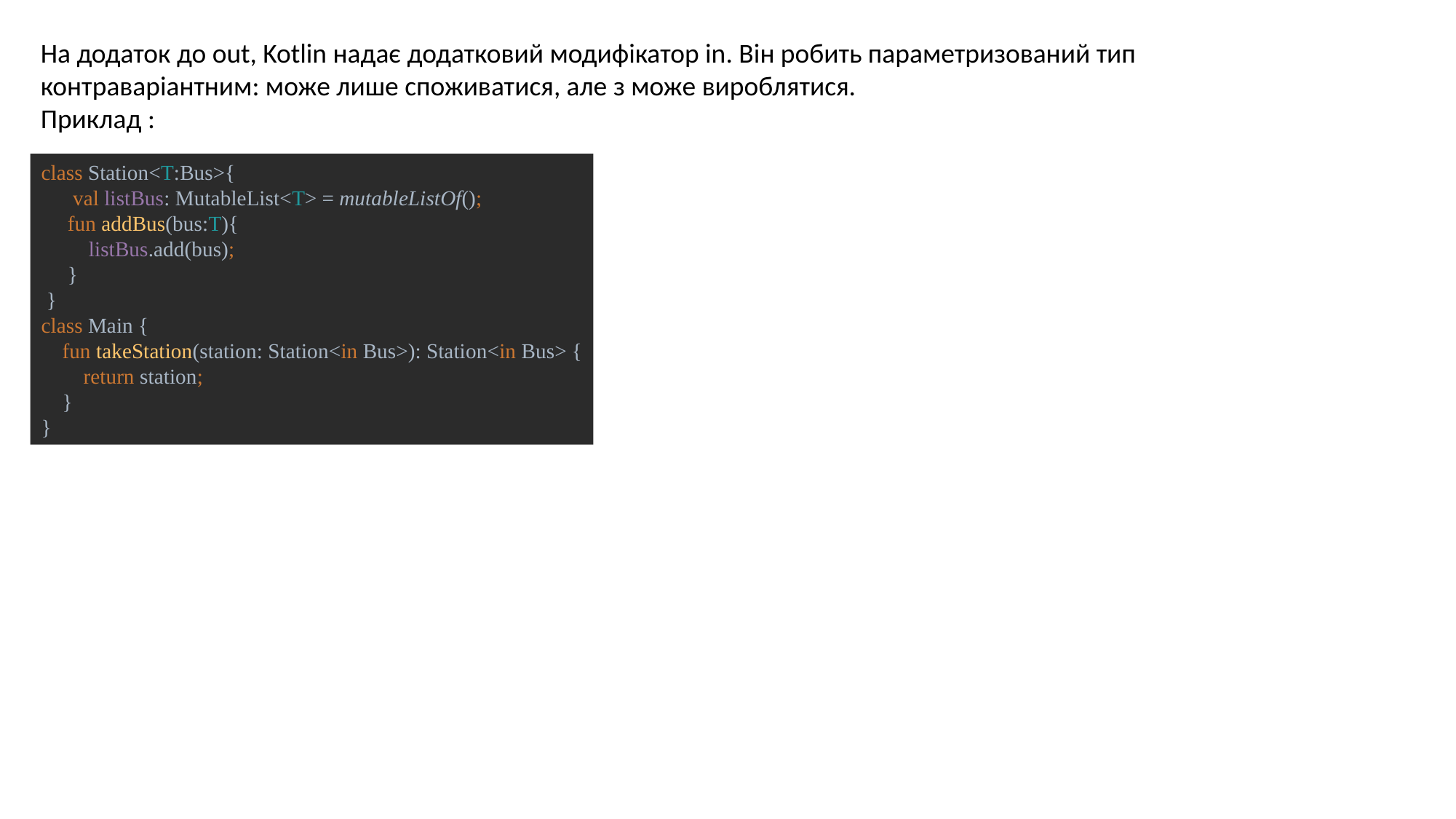

На додаток до out, Kotlin надає додатковий модифікатор in. Він робить параметризований тип контраваріантним: може лише споживатися, але з може вироблятися.
Приклад :
class Station<T:Bus>{
      val listBus: MutableList<T> = mutableListOf();
     fun addBus(bus:T){
         listBus.add(bus);
     }
 }
class Main {
    fun takeStation(station: Station<in Bus>): Station<in Bus> {
        return station;
    }
}